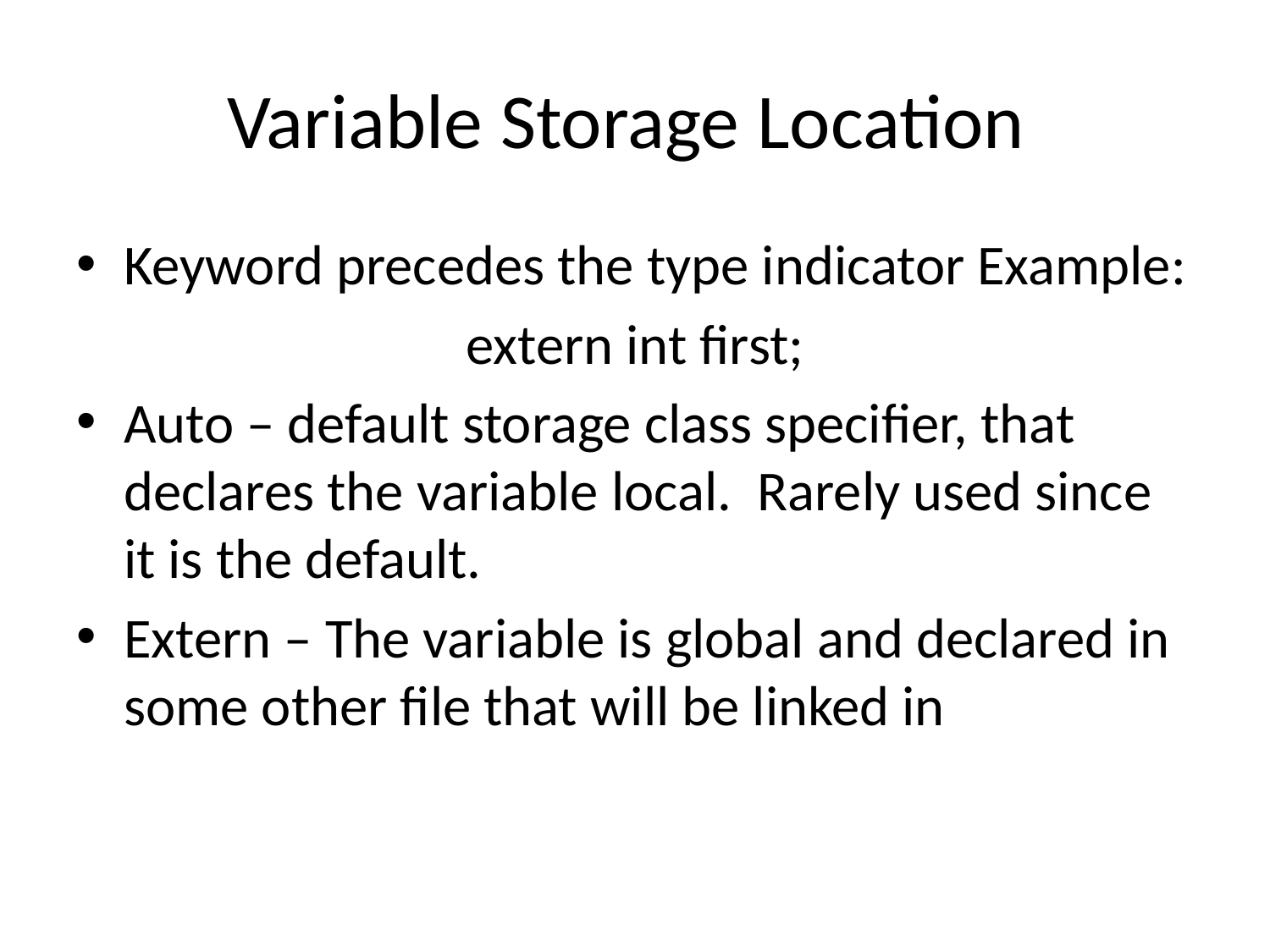

# Variable Storage Location
Keyword precedes the type indicator Example:
extern int first;
Auto – default storage class specifier, that declares the variable local.  Rarely used since it is the default.
Extern – The variable is global and declared in some other file that will be linked in